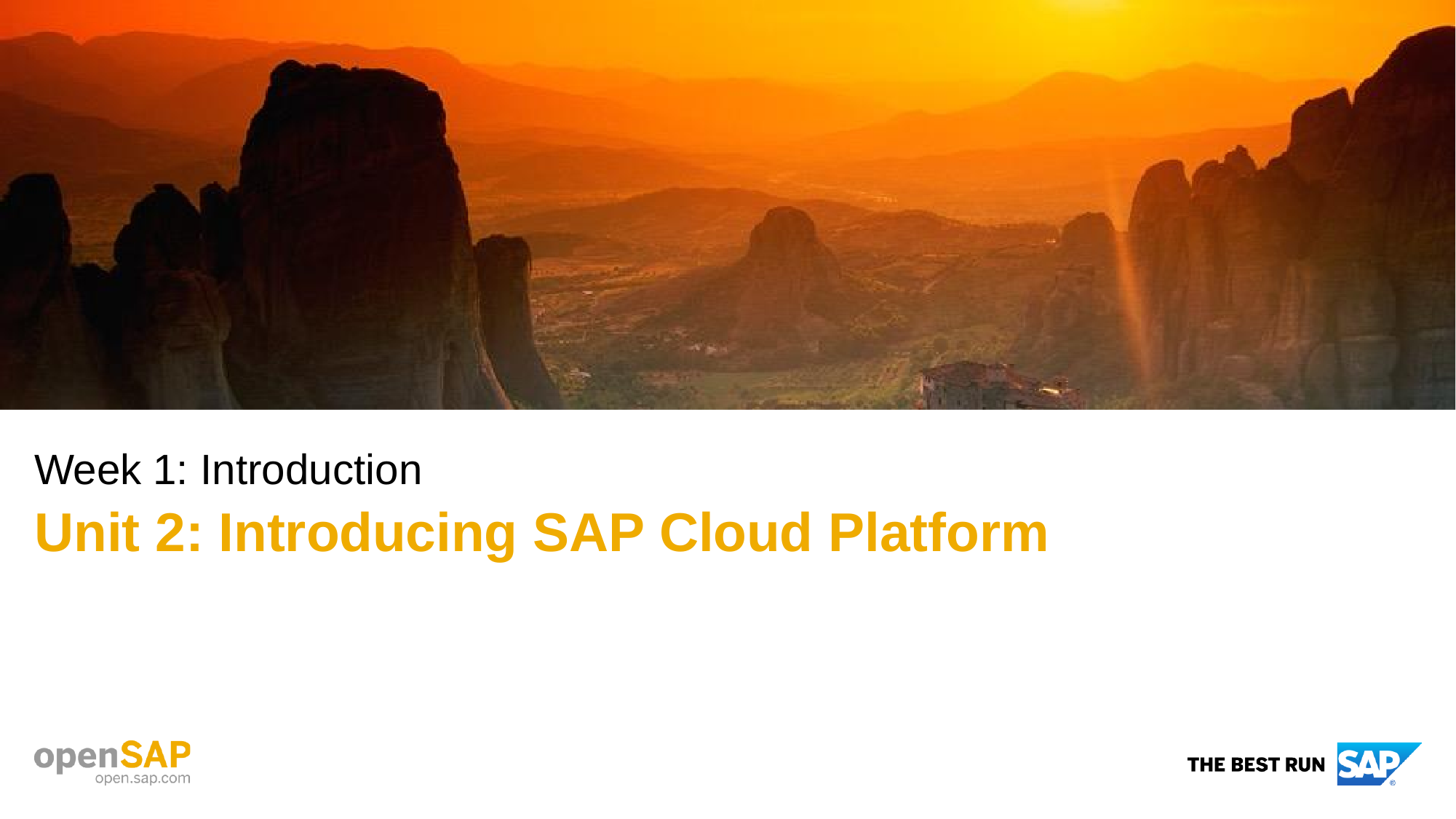

Week 1: Introduction
Unit 2: Introducing SAP Cloud Platform